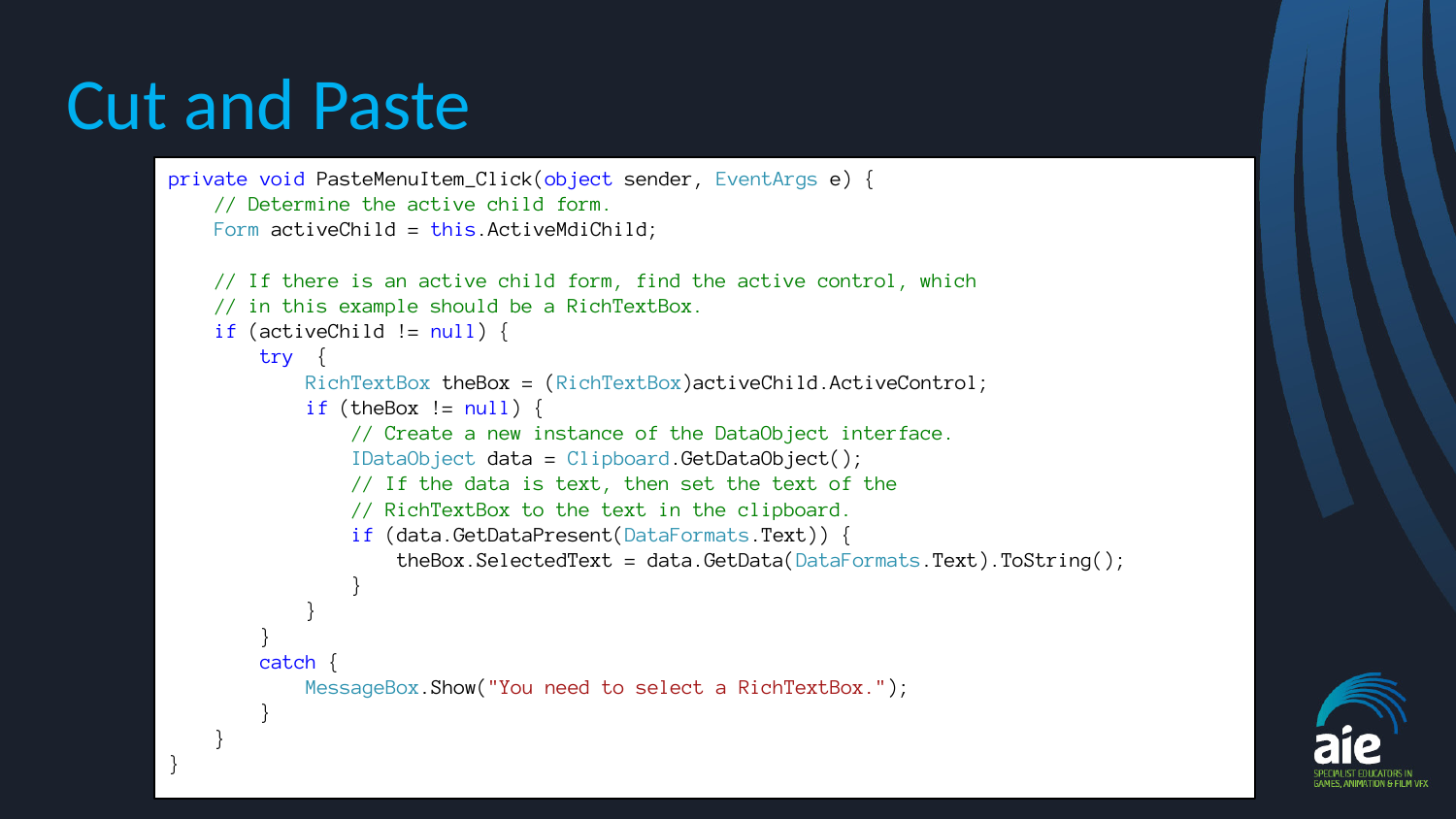

# Cut and Paste
private void PasteMenuItem_Click(object sender, EventArgs e) {
    // Determine the active child form.
    Form activeChild = this.ActiveMdiChild;

    // If there is an active child form, find the active control, which
    // in this example should be a RichTextBox.
    if (activeChild != null) {
        try  {
            RichTextBox theBox = (RichTextBox)activeChild.ActiveControl;
            if (theBox != null) {
                // Create a new instance of the DataObject interface.
                IDataObject data = Clipboard.GetDataObject();
                // If the data is text, then set the text of the
                // RichTextBox to the text in the clipboard.
                if (data.GetDataPresent(DataFormats.Text)) {
                    theBox.SelectedText = data.GetData(DataFormats.Text).ToString();
                }
            }
        }
        catch {
            MessageBox.Show("You need to select a RichTextBox.");
        }
    }
}